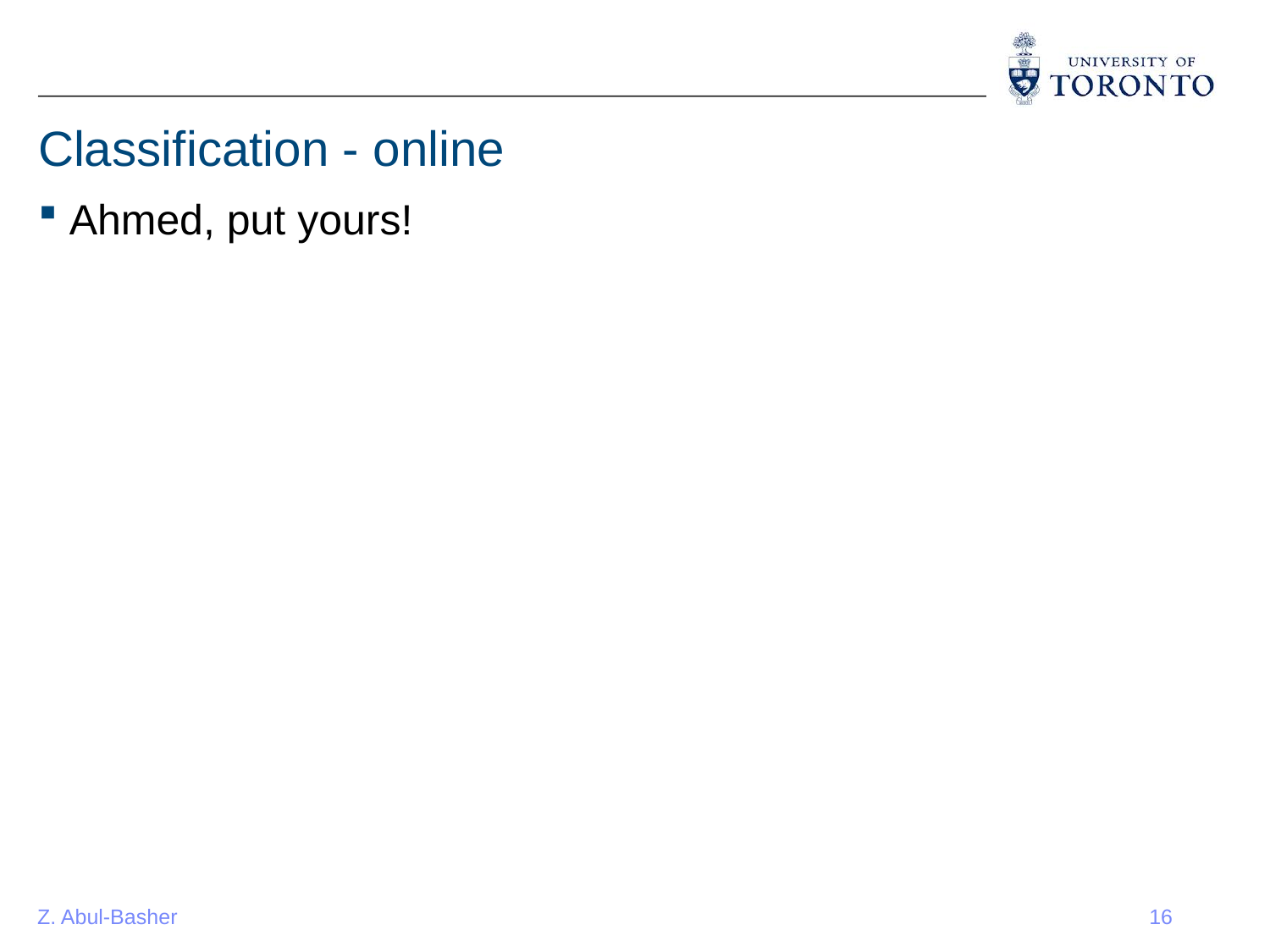

# Classification - online
Ahmed, put yours!